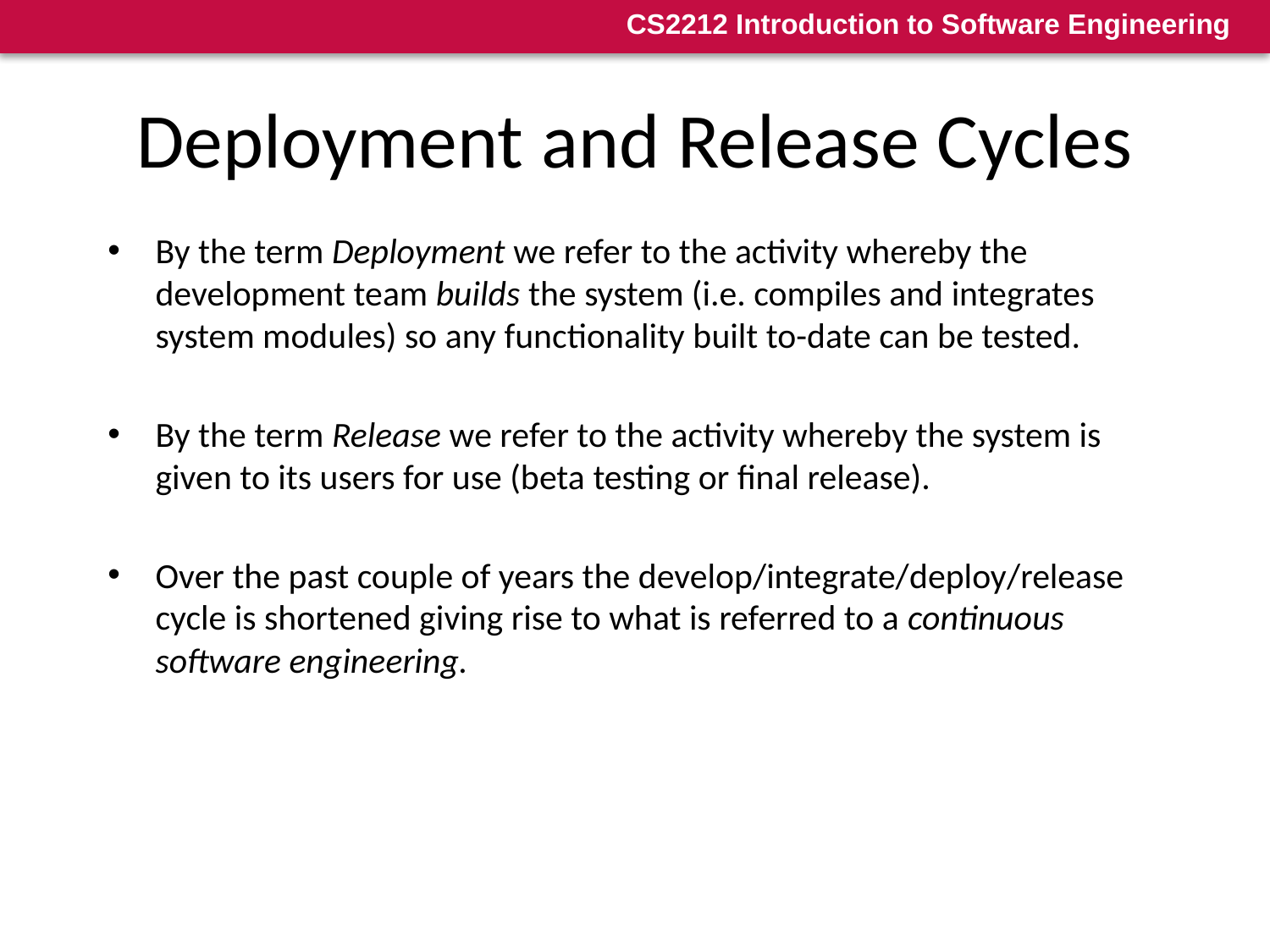

# Deployment and Release Cycles
By the term Deployment we refer to the activity whereby the development team builds the system (i.e. compiles and integrates system modules) so any functionality built to-date can be tested.

By the term Release we refer to the activity whereby the system is given to its users for use (beta testing or final release).

Over the past couple of years the develop/integrate/deploy/release cycle is shortened giving rise to what is referred to a continuous software engineering.